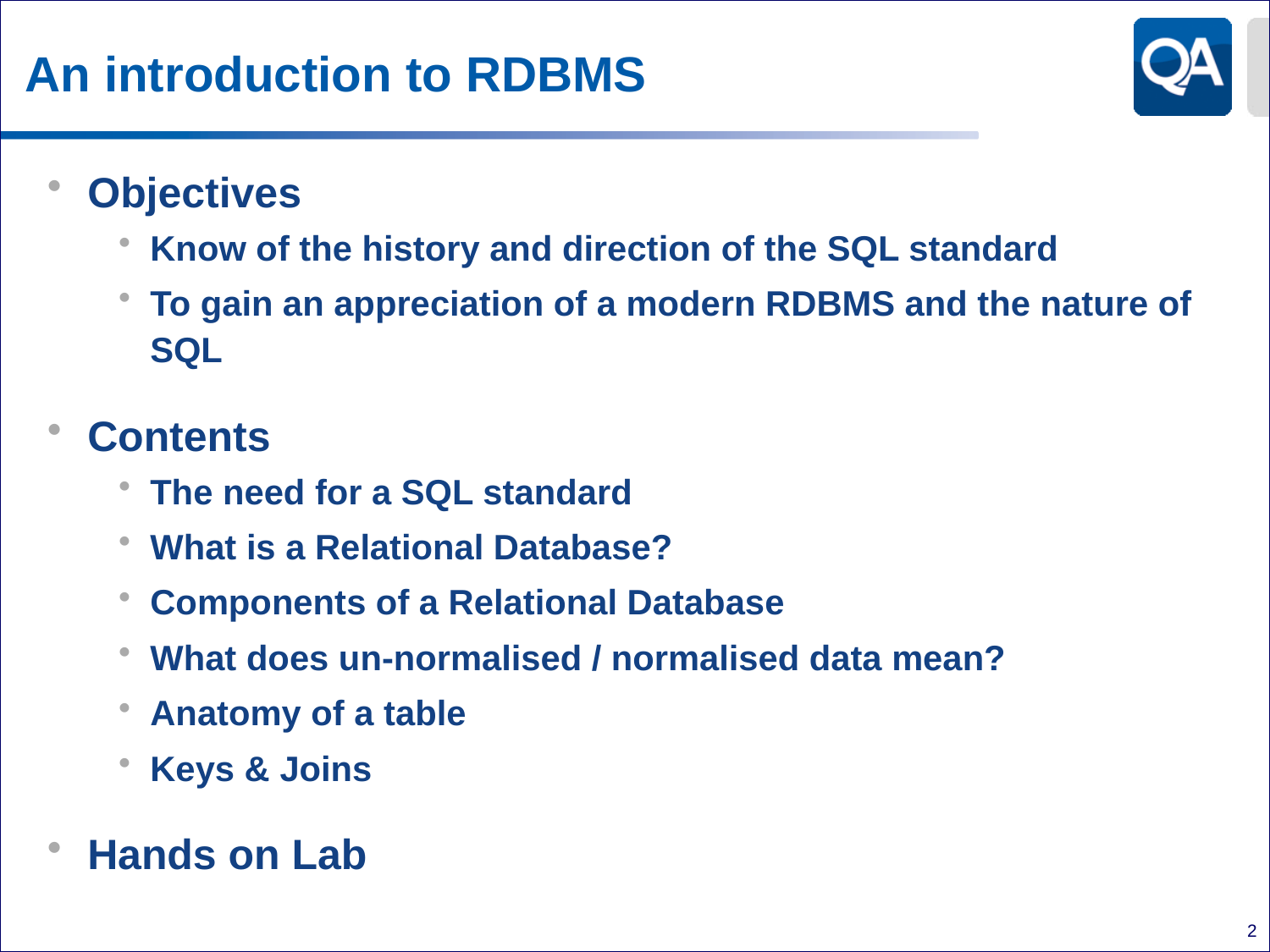

# An introduction to RDBMS

Objectives
Know of the history and direction of the SQL standard
To gain an appreciation of a modern RDBMS and the nature of SQL
Contents
The need for a SQL standard
What is a Relational Database?
Components of a Relational Database
What does un-normalised / normalised data mean?
Anatomy of a table
Keys & Joins
Hands on Lab